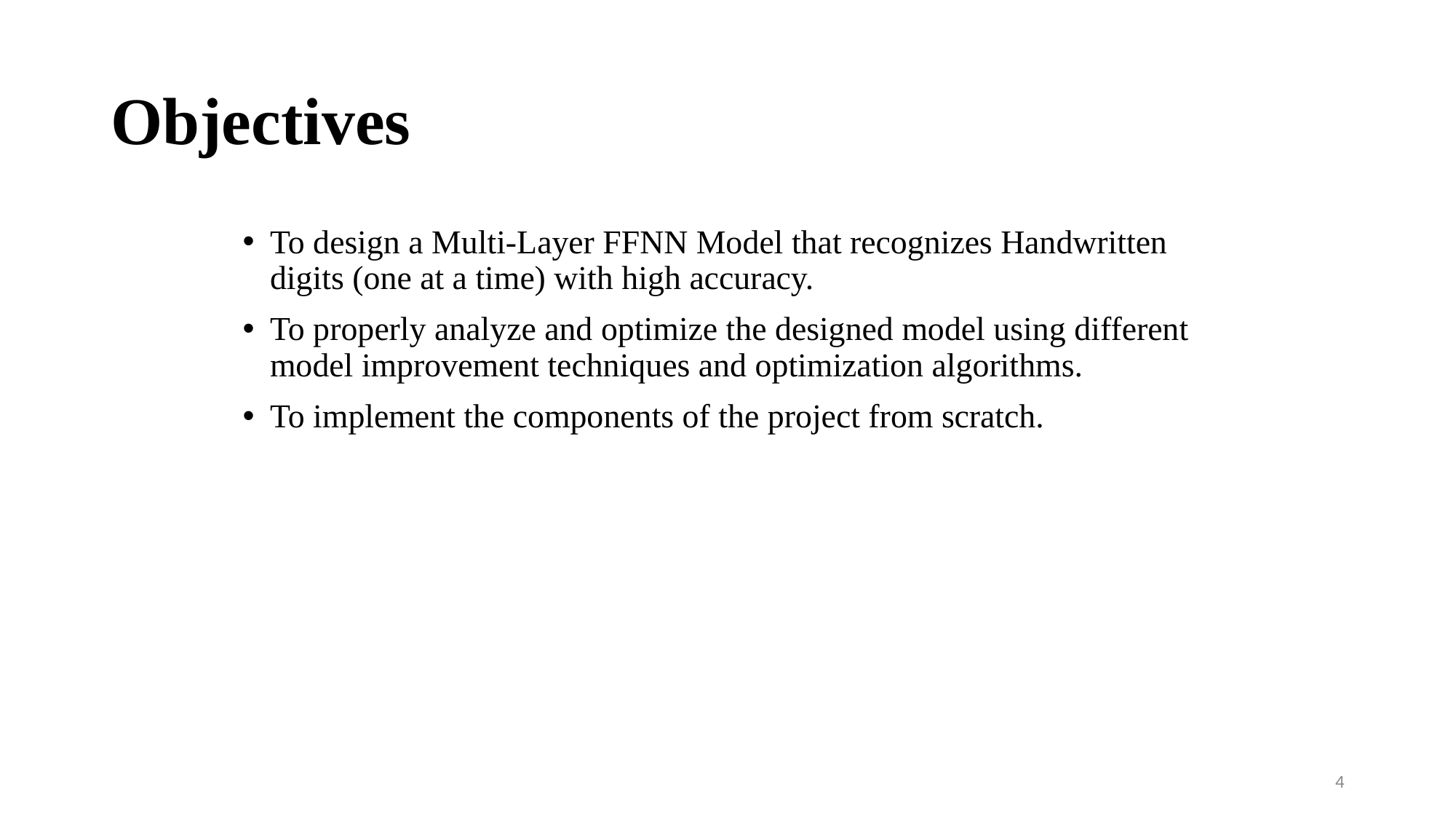

Objectives
To design a Multi-Layer FFNN Model that recognizes Handwritten digits (one at a time) with high accuracy.
To properly analyze and optimize the designed model using different model improvement techniques and optimization algorithms.
To implement the components of the project from scratch.
4